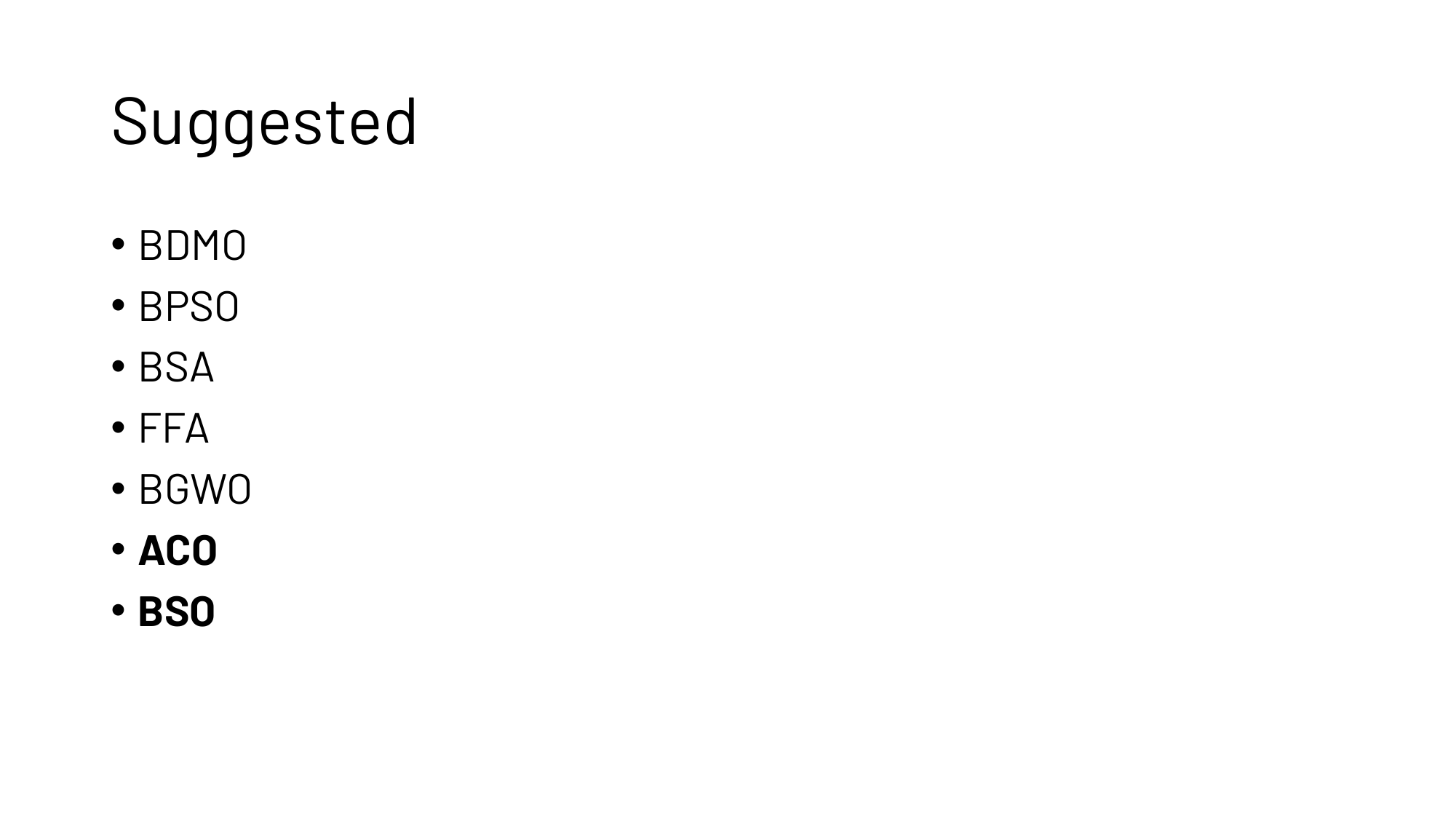

# Suggested
BDMO
BPSO
BSA
FFA
BGWO
ACO
BSO